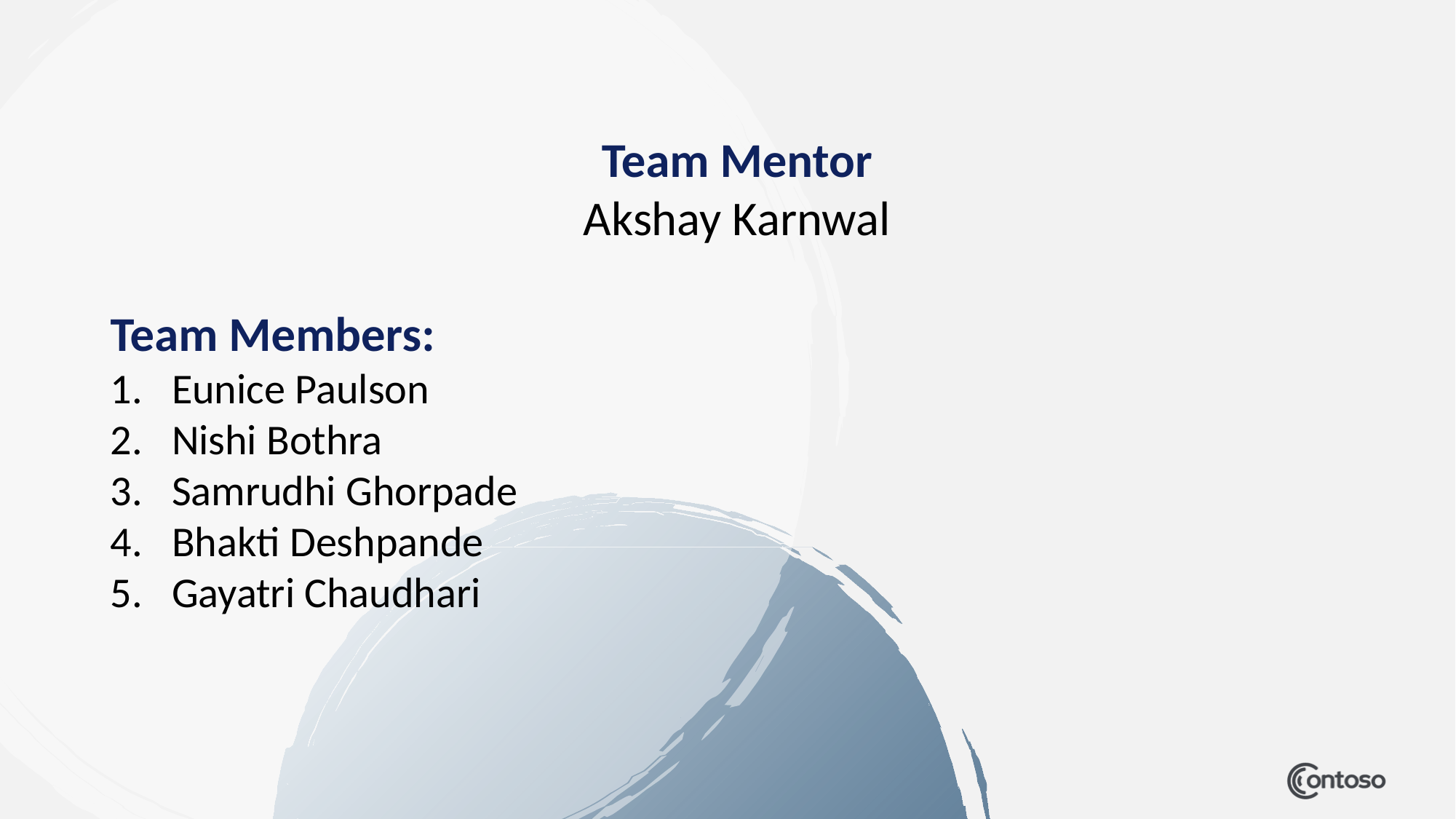

Team Mentor
Akshay Karnwal

Team Members:
Eunice Paulson
Nishi Bothra
Samrudhi Ghorpade
Bhakti Deshpande
Gayatri Chaudhari